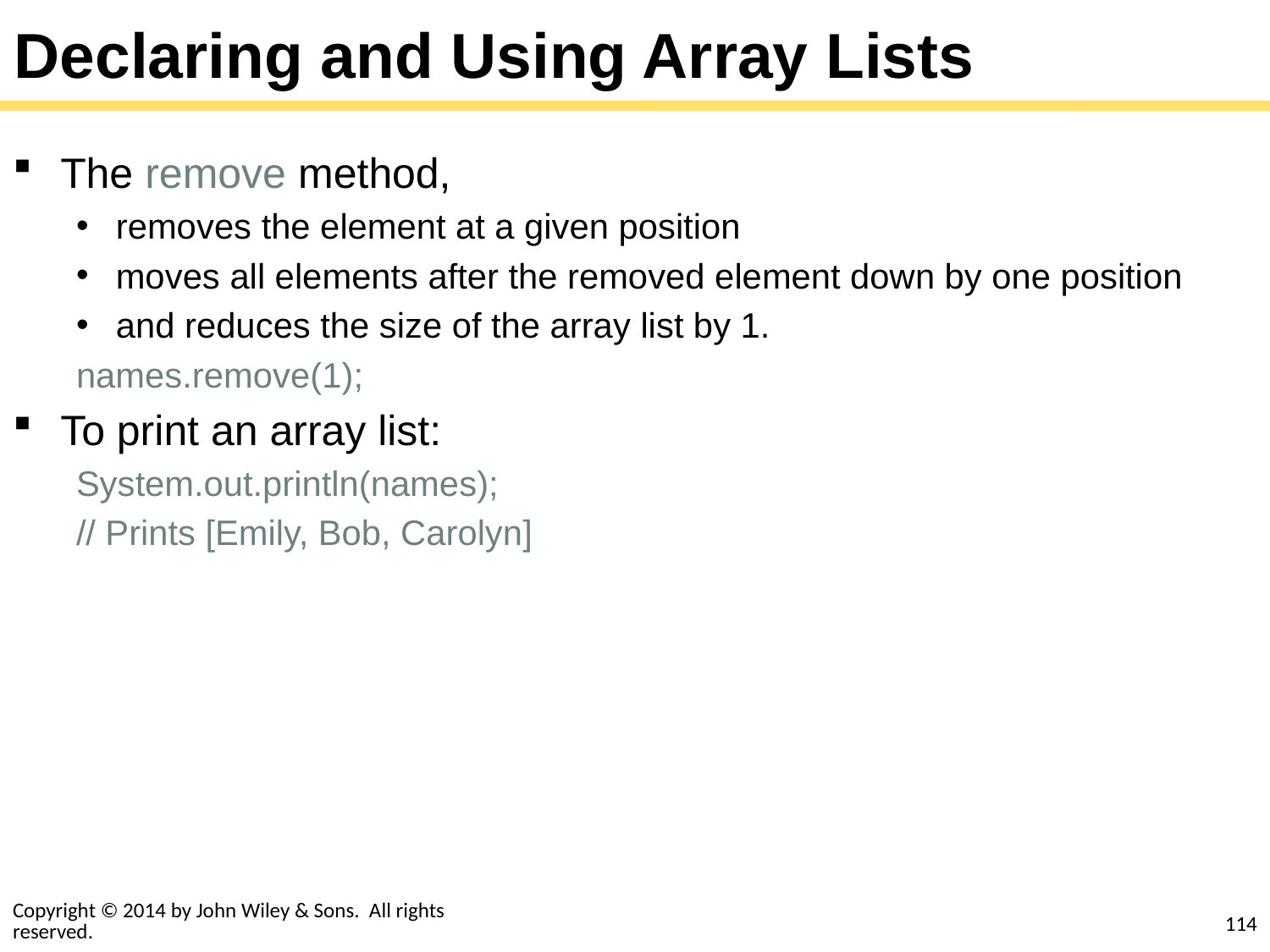

# Declaring and Using Array Lists
The remove method,
removes the element at a given position
moves all elements after the removed element down by one position
and reduces the size of the array list by 1.
names.remove(1);
To print an array list:
System.out.println(names);
// Prints [Emily, Bob, Carolyn]